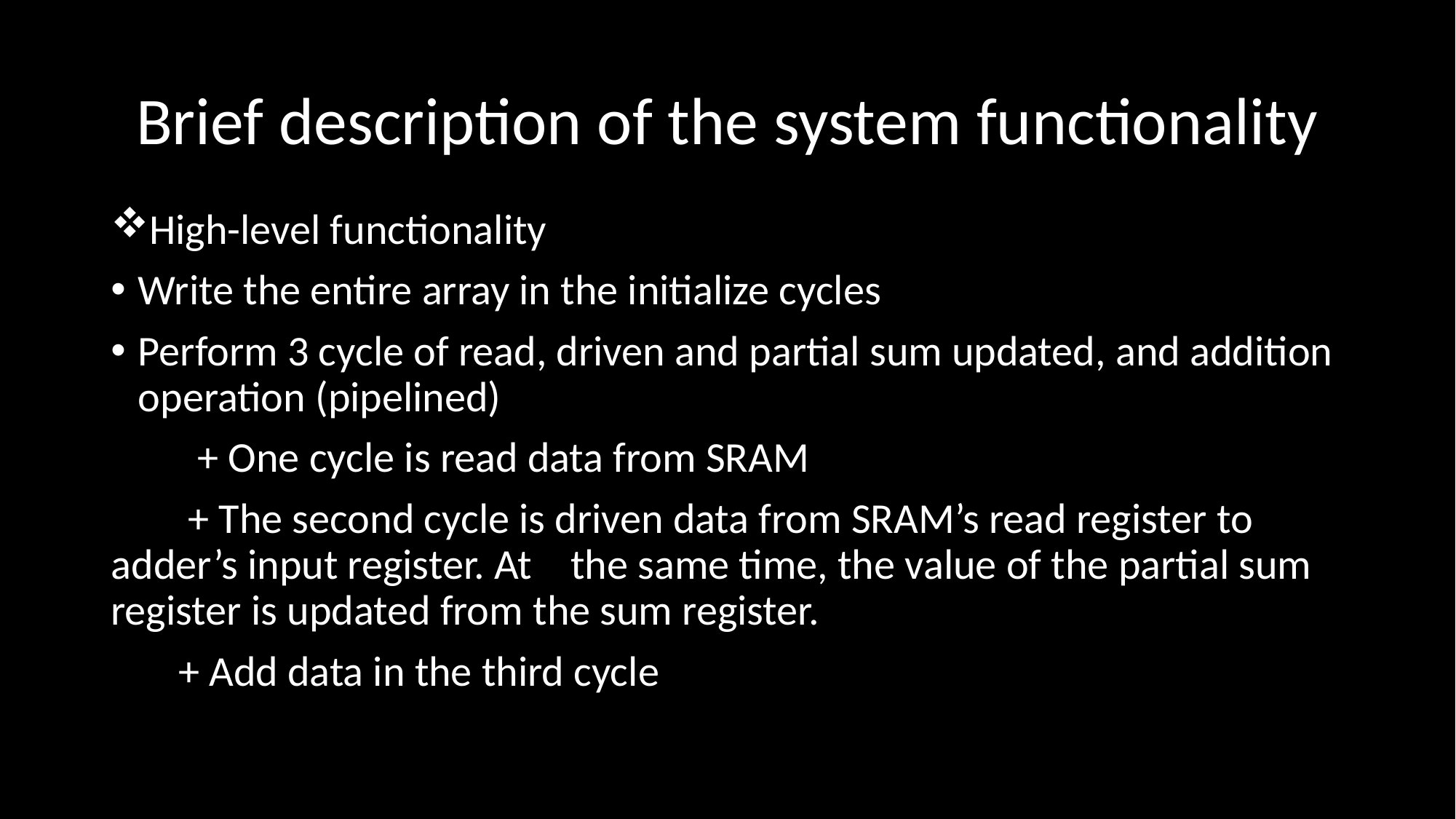

# Brief description of the system functionality
High-level functionality
Write the entire array in the initialize cycles
Perform 3 cycle of read, driven and partial sum updated, and addition operation (pipelined)
         + One cycle is read data from SRAM
        + The second cycle is driven data from SRAM’s read register to  adder’s input register. At    the same time, the value of the partial sum register is updated from the sum register.
       + Add data in the third cycle